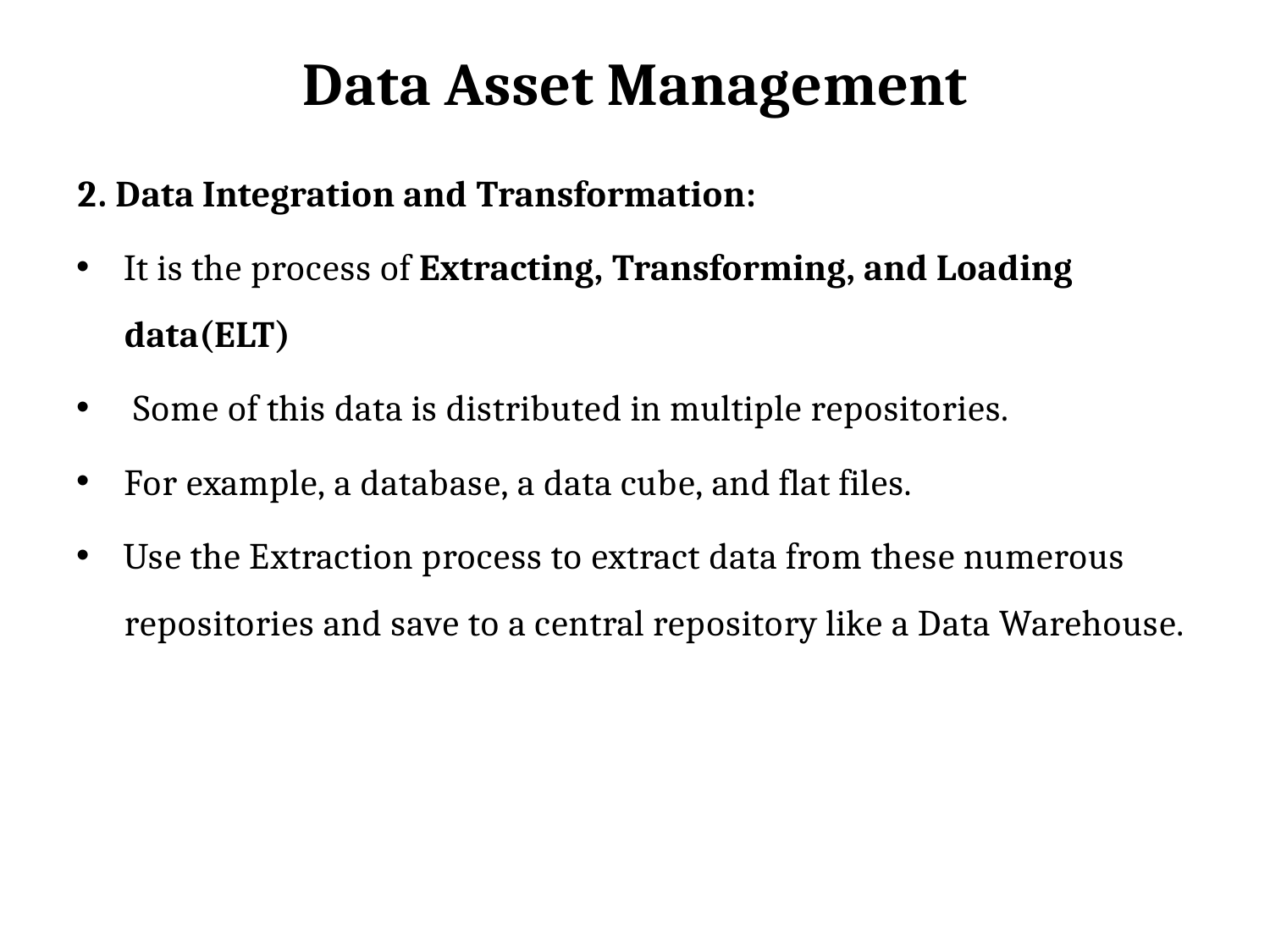

# Data Asset Management
2. Data Integration and Transformation:
It is the process of Extracting, Transforming, and Loading data(ELT)
 Some of this data is distributed in multiple repositories.
For example, a database, a data cube, and flat files.
Use the Extraction process to extract data from these numerous repositories and save to a central repository like a Data Warehouse.